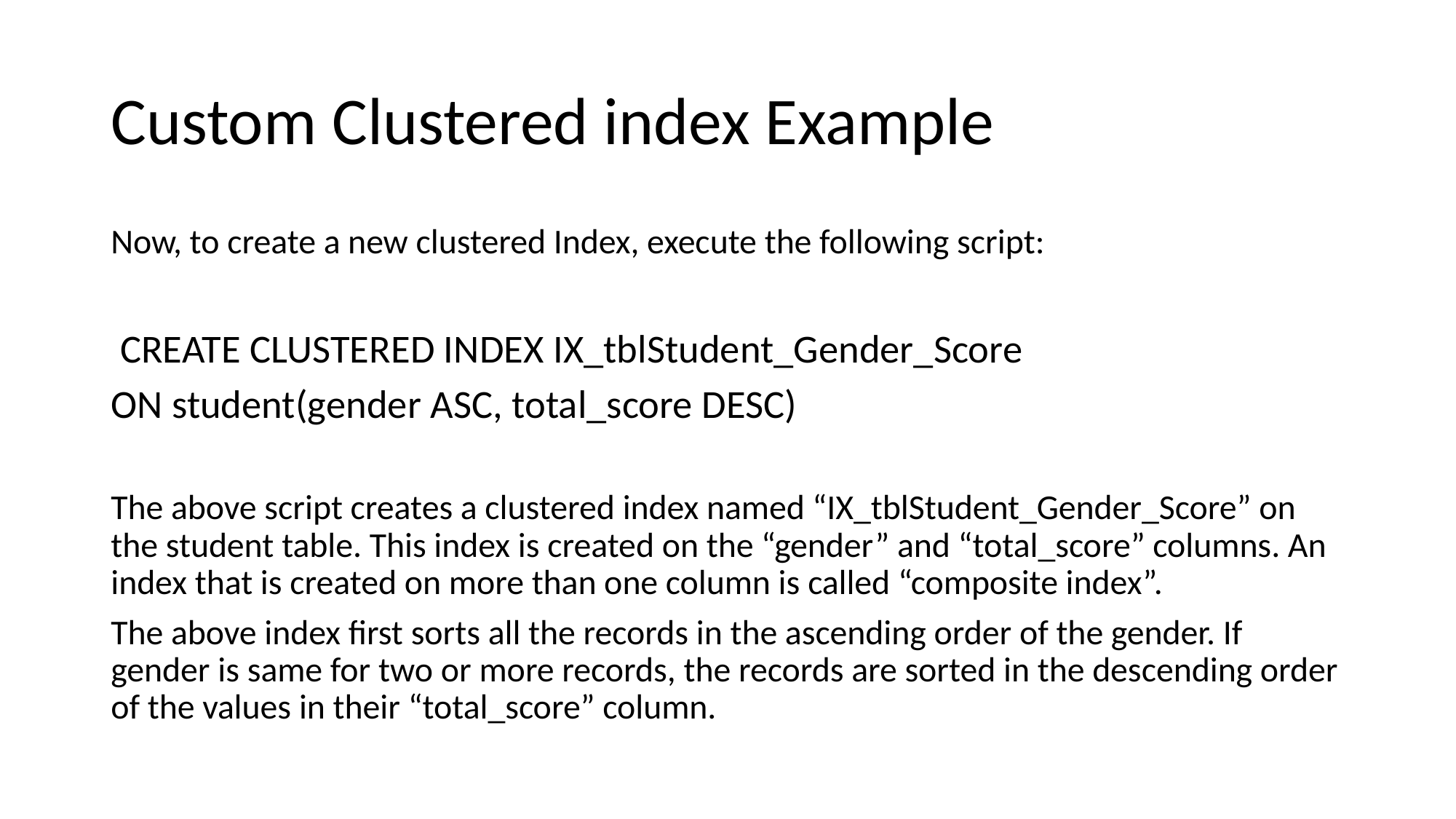

# Custom Clustered index Example
Now, to create a new clustered Index, execute the following script:

 CREATE CLUSTERED INDEX IX_tblStudent_Gender_Score
ON student(gender ASC, total_score DESC)

The above script creates a clustered index named “IX_tblStudent_Gender_Score” on the student table. This index is created on the “gender” and “total_score” columns. An index that is created on more than one column is called “composite index”.
The above index first sorts all the records in the ascending order of the gender. If gender is same for two or more records, the records are sorted in the descending order of the values in their “total_score” column.